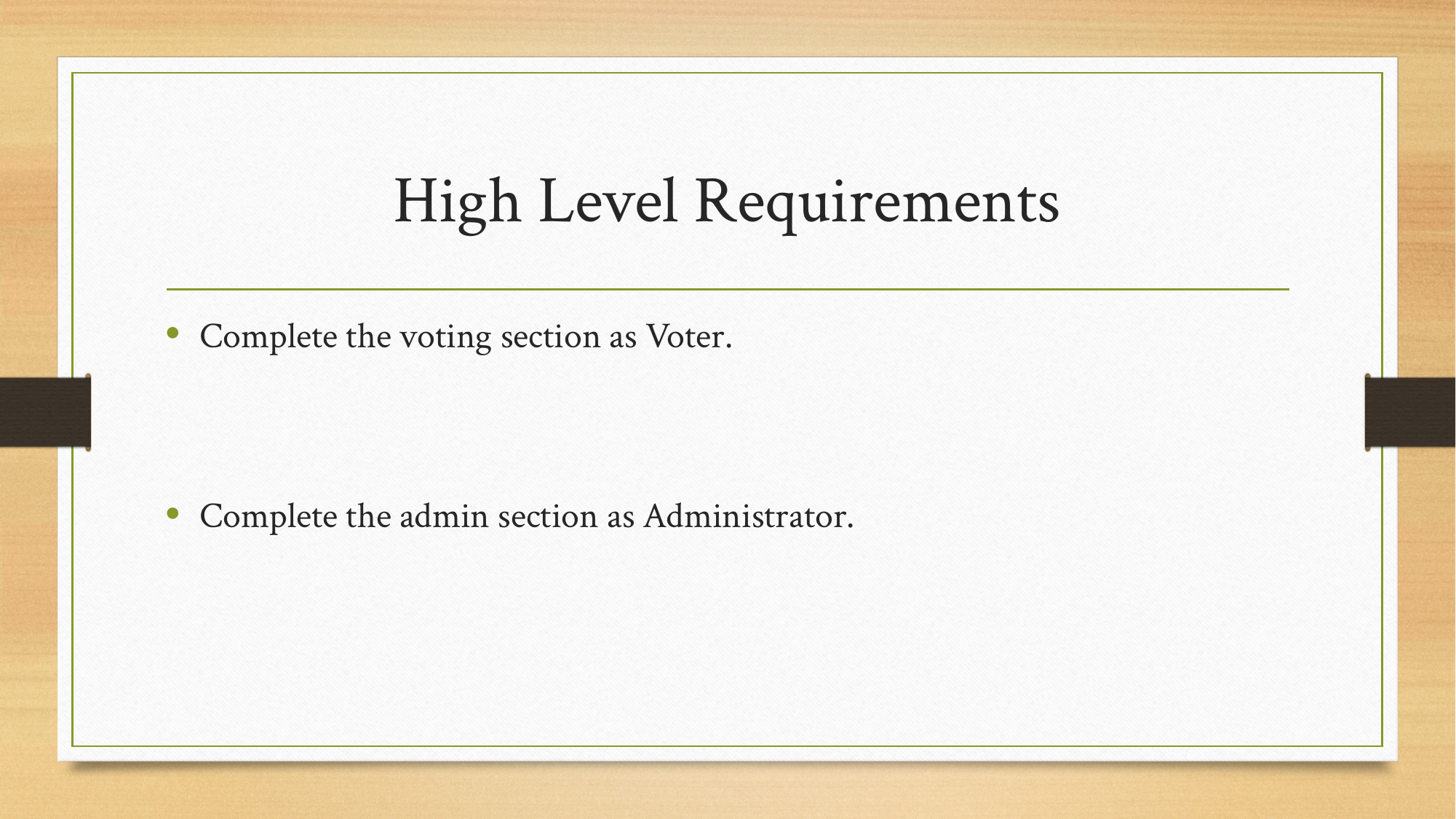

# High Level Requirements
Complete the voting section as Voter.

Complete the admin section as Administrator.